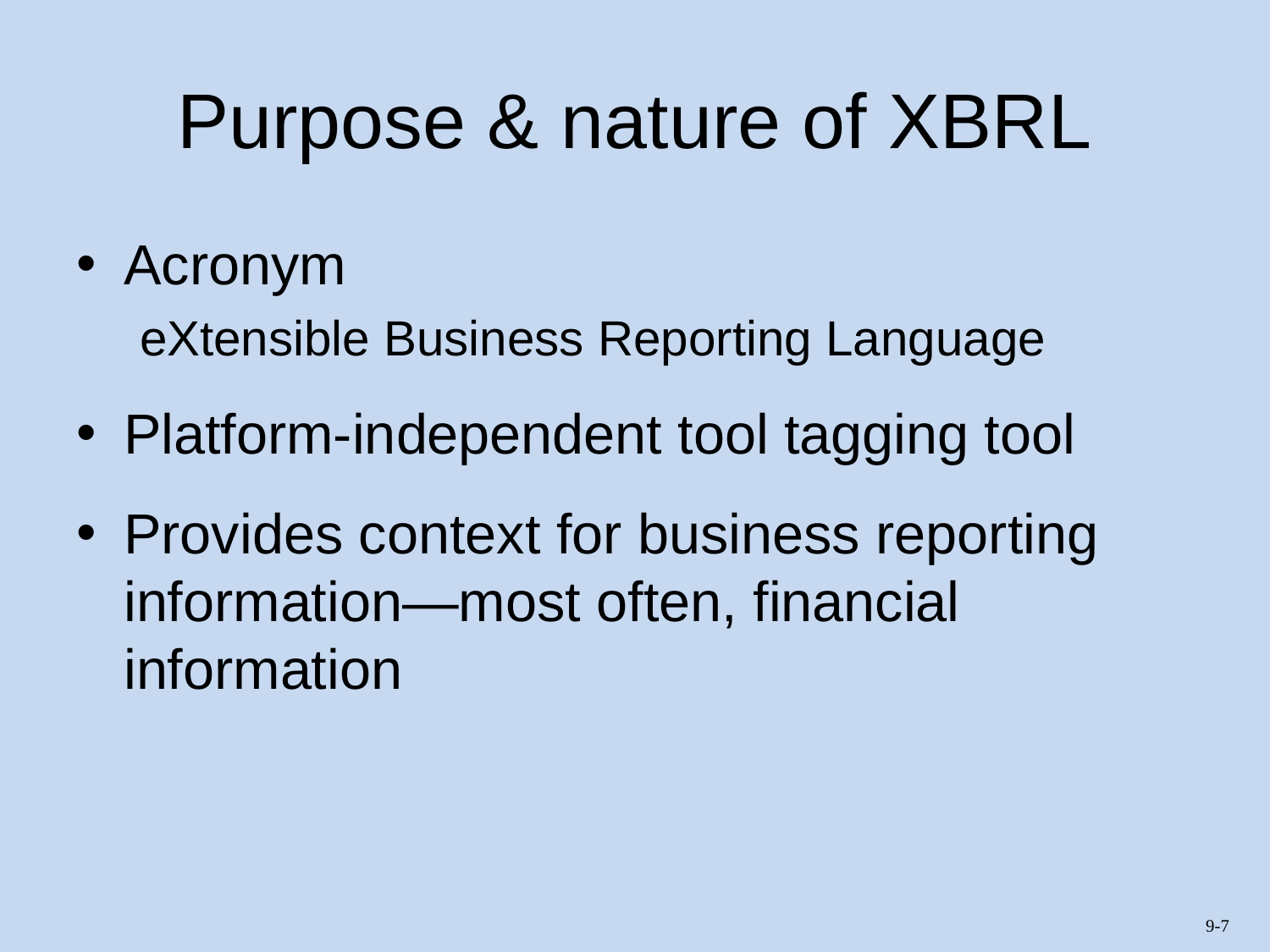

# Purpose & nature of XBRL
Acronym
eXtensible Business Reporting Language
Platform-independent tool tagging tool
Provides context for business reporting information—most often, financial information